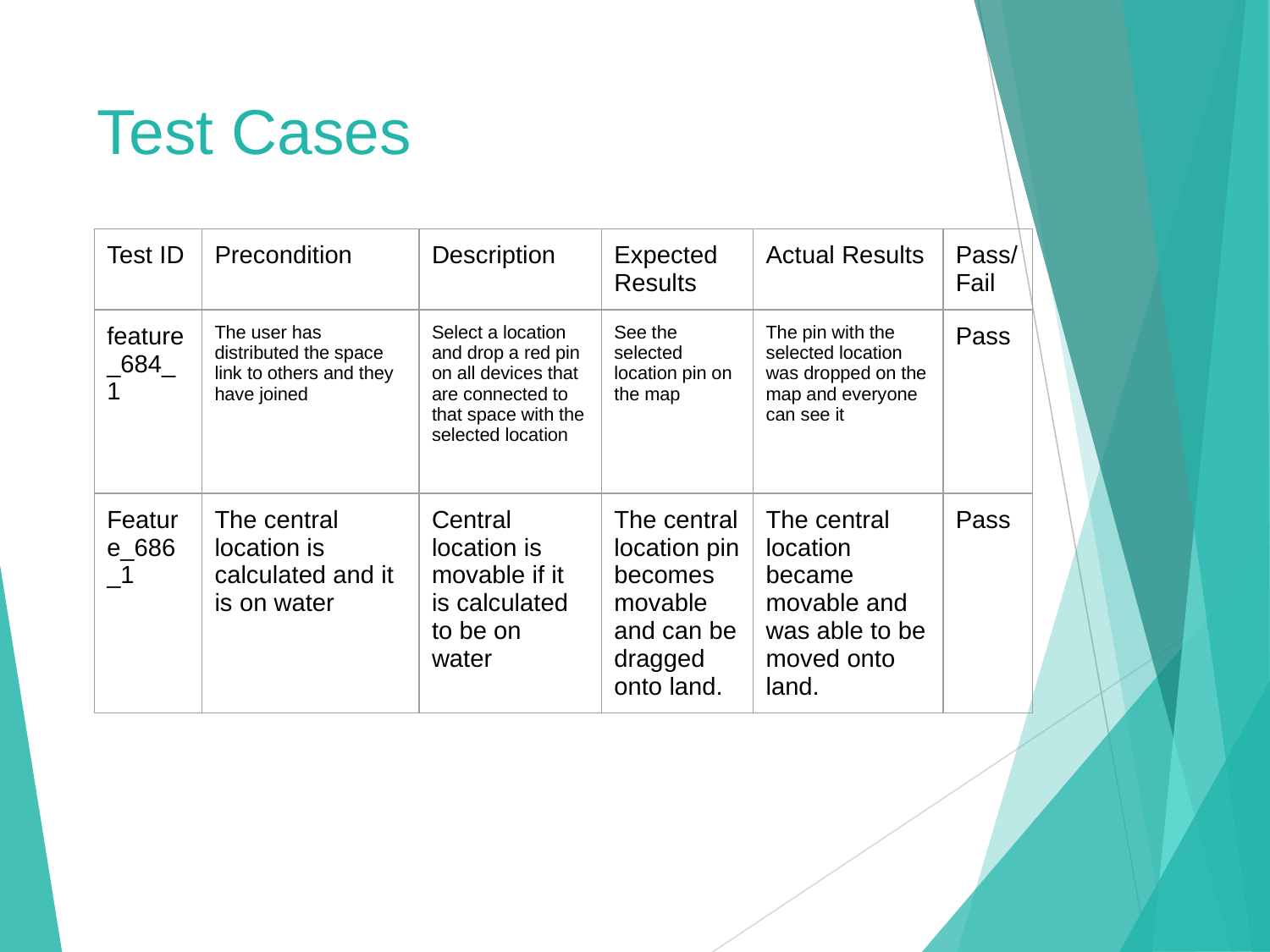

# Test Cases
| Test ID | Precondition | Description | Expected Results | Actual Results | Pass/Fail |
| --- | --- | --- | --- | --- | --- |
| feature\_684\_1 | The user has distributed the space link to others and they have joined | Select a location and drop a red pin on all devices that are connected to that space with the selected location | See the selected location pin on the map | The pin with the selected location was dropped on the map and everyone can see it | Pass |
| Feature\_686\_1 | The central location is calculated and it is on water | Central location is movable if it is calculated to be on water | The central location pin becomes movable and can be dragged onto land. | The central location became movable and was able to be moved onto land. | Pass |